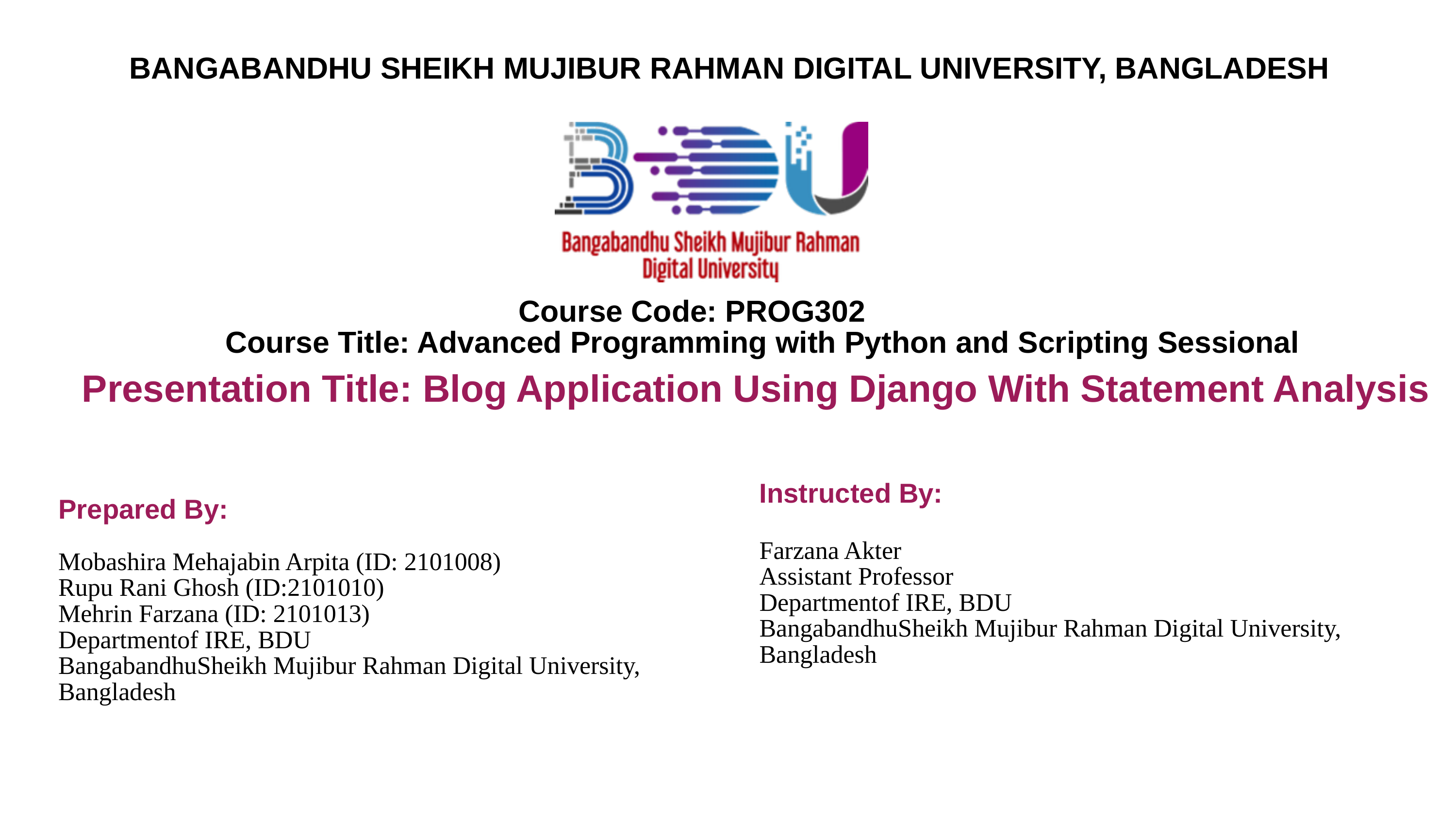

BANGABANDHU SHEIKH MUJIBUR RAHMAN DIGITAL UNIVERSITY, BANGLADESH

                                     Course Code: PROG302
  Course Title: Advanced Programming with Python and Scripting Sessional

Presentation Title: Blog Application Using Django With Statement Analysis
Instructed By:
Prepared By:
Farzana Akter
Assistant Professor
Departmentof IRE, BDU
BangabandhuSheikh Mujibur Rahman Digital University, Bangladesh

Mobashira Mehajabin Arpita (ID: 2101008)
Rupu Rani Ghosh (ID:2101010)
Mehrin Farzana (ID: 2101013)
Departmentof IRE, BDU
BangabandhuSheikh Mujibur Rahman Digital University, Bangladesh